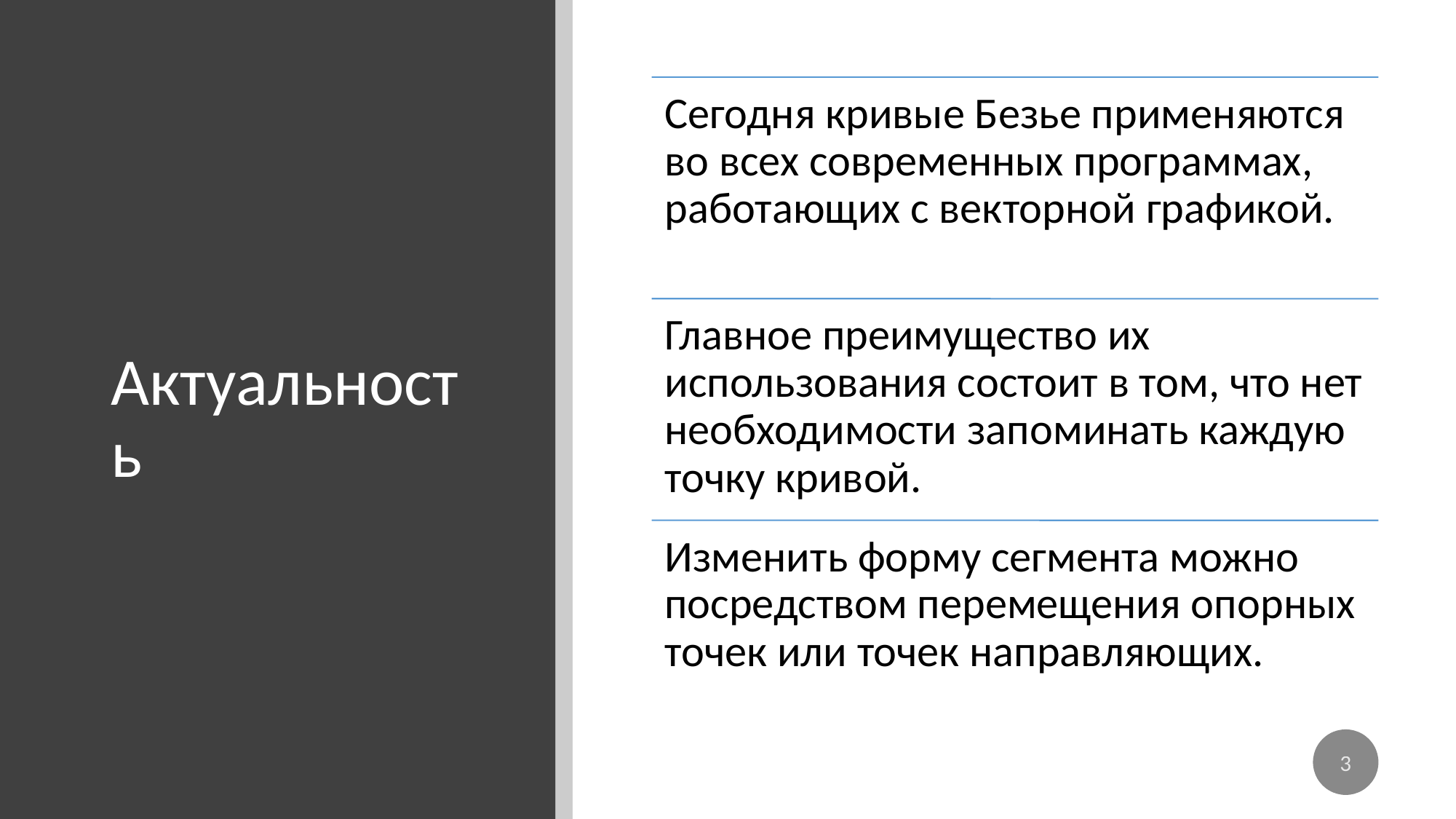

Сегодня кривые Безье применяются во всех современных программах, работающих с векторной графикой.
Главное преимущество их использования состоит в том, что нет необходимости запоминать каждую точку кривой.
Изменить форму сегмента можно посредством перемещения опорных точек или точек направляющих.
# Актуальность
3